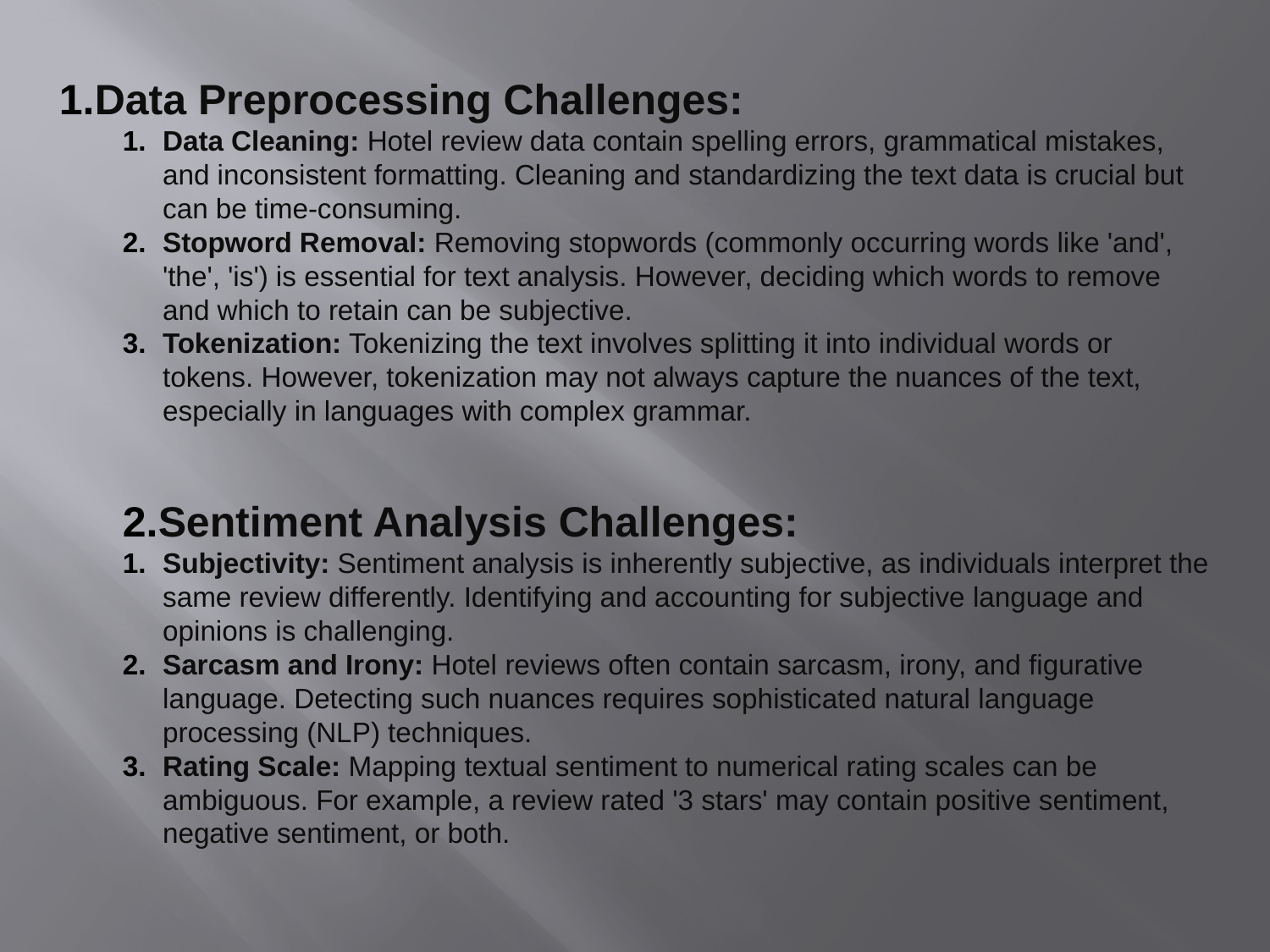

Data Preprocessing Challenges:
Data Cleaning: Hotel review data contain spelling errors, grammatical mistakes, and inconsistent formatting. Cleaning and standardizing the text data is crucial but can be time-consuming.
Stopword Removal: Removing stopwords (commonly occurring words like 'and', 'the', 'is') is essential for text analysis. However, deciding which words to remove and which to retain can be subjective.
Tokenization: Tokenizing the text involves splitting it into individual words or tokens. However, tokenization may not always capture the nuances of the text, especially in languages with complex grammar.

Sentiment Analysis Challenges:
Subjectivity: Sentiment analysis is inherently subjective, as individuals interpret the same review differently. Identifying and accounting for subjective language and opinions is challenging.
Sarcasm and Irony: Hotel reviews often contain sarcasm, irony, and figurative language. Detecting such nuances requires sophisticated natural language processing (NLP) techniques.
Rating Scale: Mapping textual sentiment to numerical rating scales can be ambiguous. For example, a review rated '3 stars' may contain positive sentiment, negative sentiment, or both.